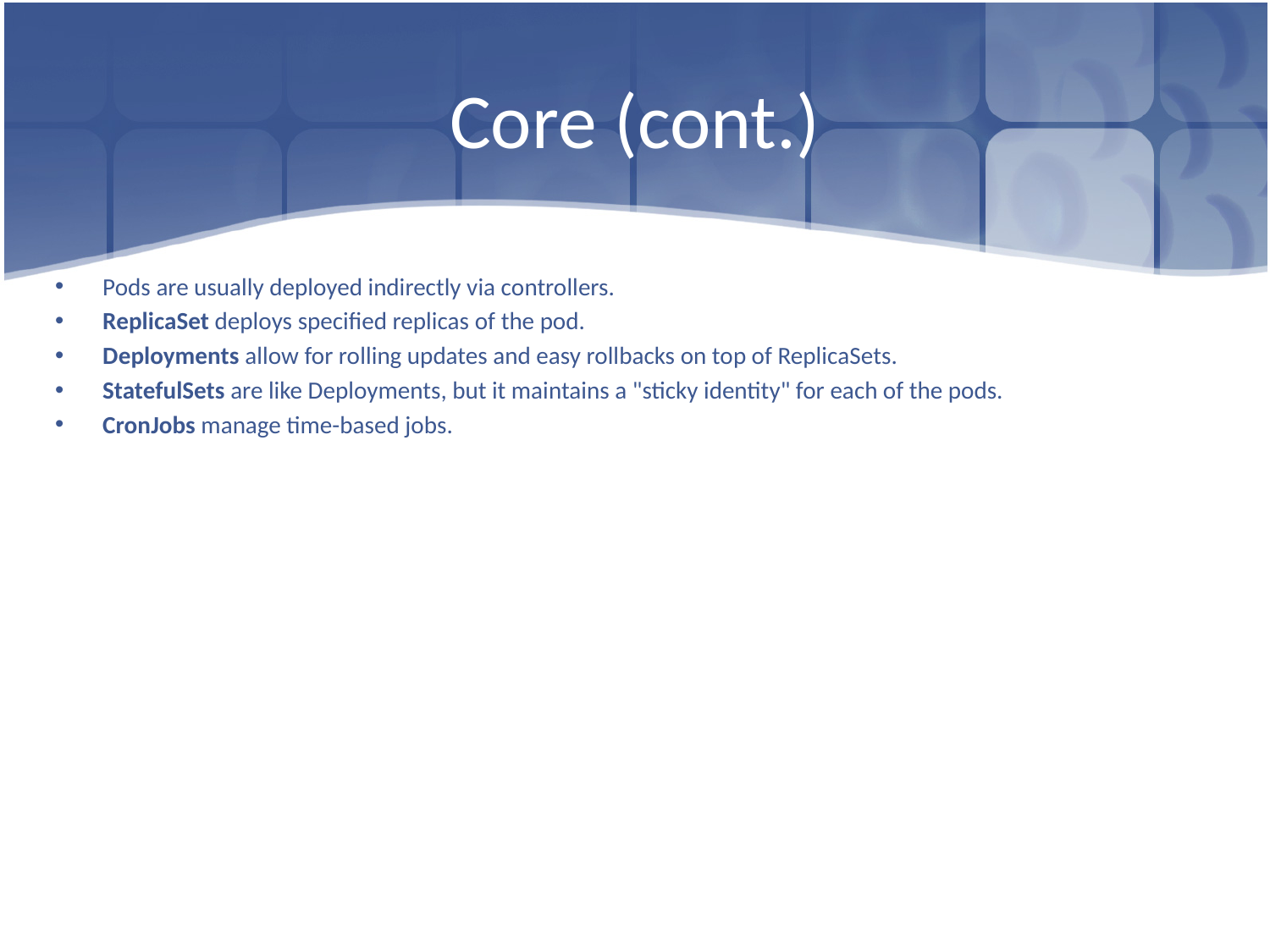

# Core (cont.)
Pods are usually deployed indirectly via controllers.
ReplicaSet deploys specified replicas of the pod.
Deployments allow for rolling updates and easy rollbacks on top of ReplicaSets.
StatefulSets are like Deployments, but it maintains a "sticky identity" for each of the pods.
CronJobs manage time-based jobs.